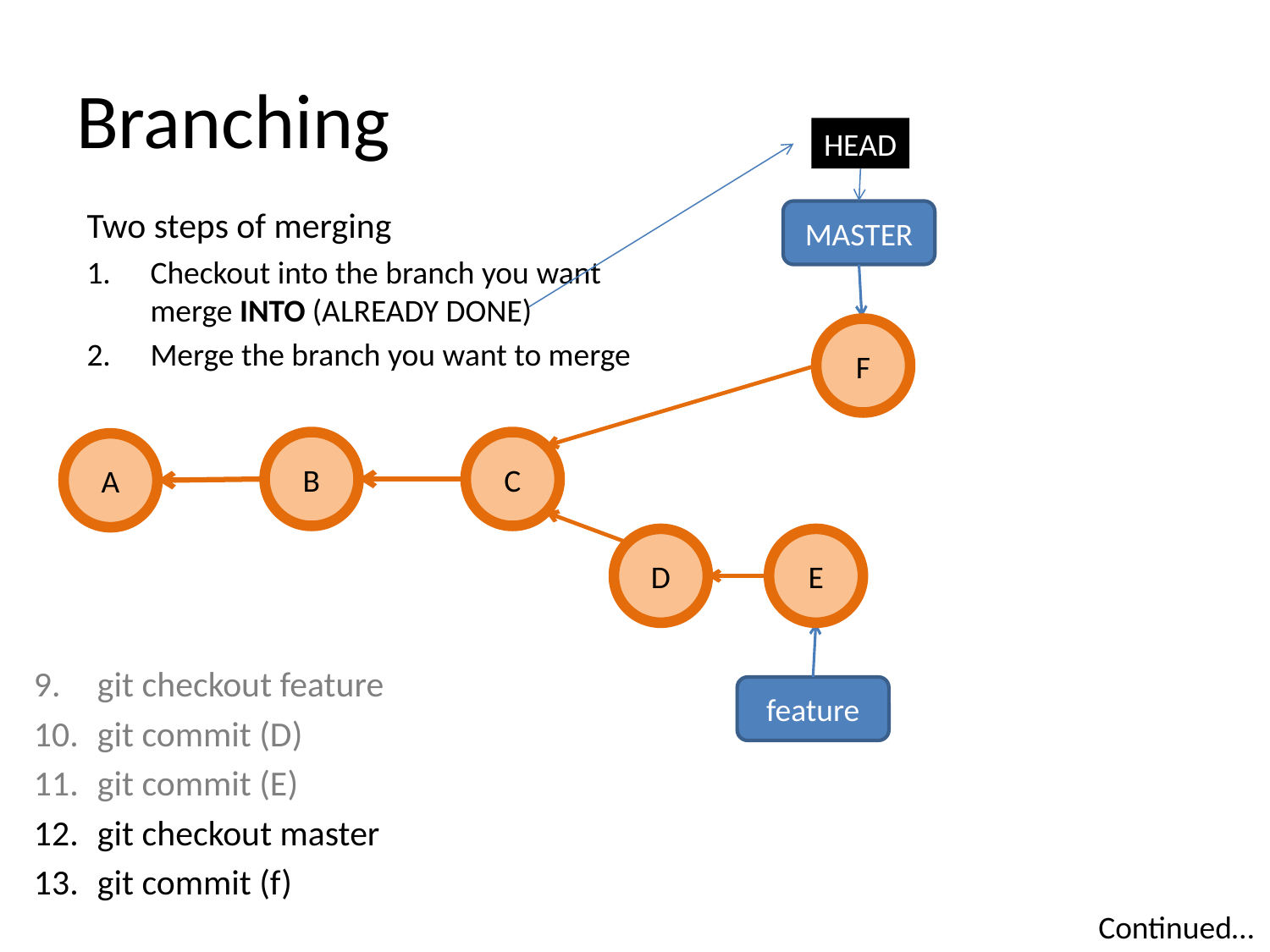

# Branching
HEAD
Two steps of merging
Checkout into the branch you want merge INTO (ALREADY DONE)
Merge the branch you want to merge
MASTER
F
B
C
A
D
E
git checkout feature
git commit (D)
git commit (E)
git checkout master
git commit (f)
feature
Continued…